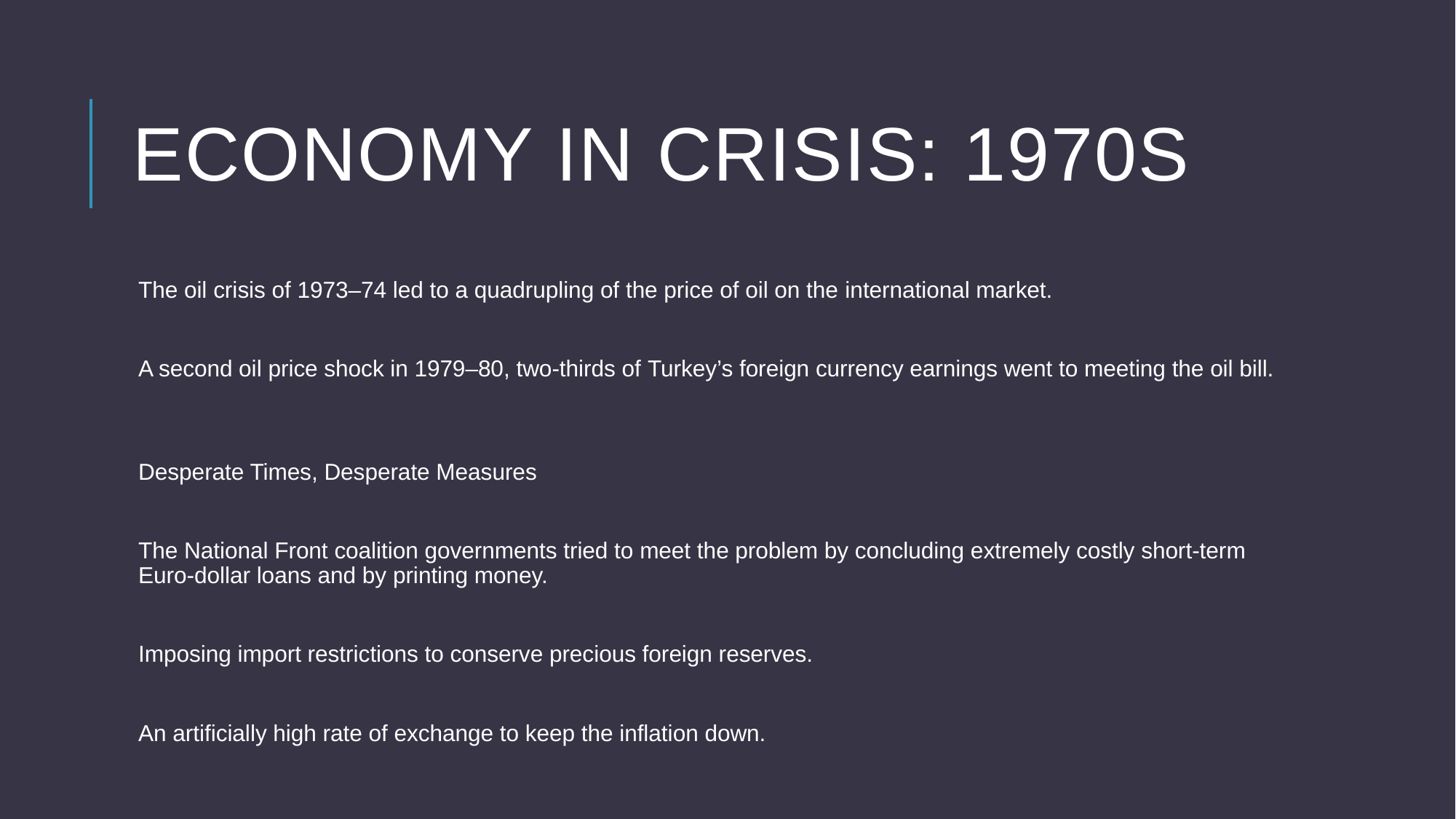

# Economy In CrISIs: 1970s
The oil crisis of 1973–74 led to a quadrupling of the price of oil on the international market.

A second oil price shock in 1979–80, two-thirds of Turkey’s foreign currency earnings went to meeting the oil bill.

Desperate Times, Desperate Measures

The National Front coalition governments tried to meet the problem by concluding extremely costly short-term Euro-dollar loans and by printing money.

Imposing import restrictions to conserve precious foreign reserves.

An artificially high rate of exchange to keep the inflation down.